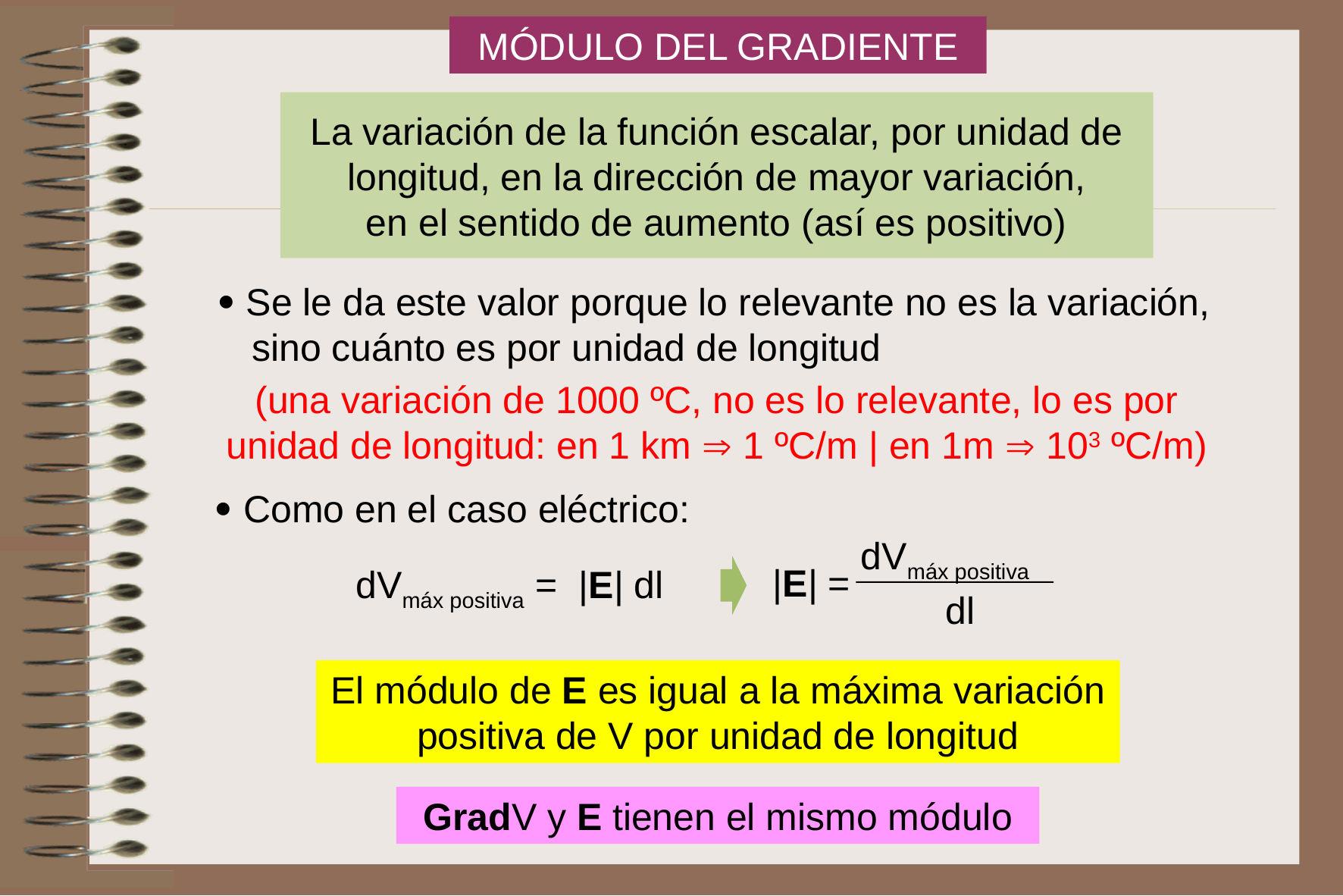

MÓDULO DEL GRADIENTE
La variación de la función escalar, por unidad de longitud, en la dirección de mayor variación,
en el sentido de aumento (así es positivo)
• Se le da este valor porque lo relevante no es la variación,
   sino cuánto es por unidad de longitud
(una variación de 1000 ºC, no es lo relevante, lo es por unidad de longitud: en 1 km ⇒ 1 ºC/m | en 1m ⇒ 103 ºC/m)
• Como en el caso eléctrico:
dVmáx positiva
|E| =

dl

dVmáx positiva =  |E| dl
El módulo de E es igual a la máxima variación positiva de V por unidad de longitud
GradV y E tienen el mismo módulo